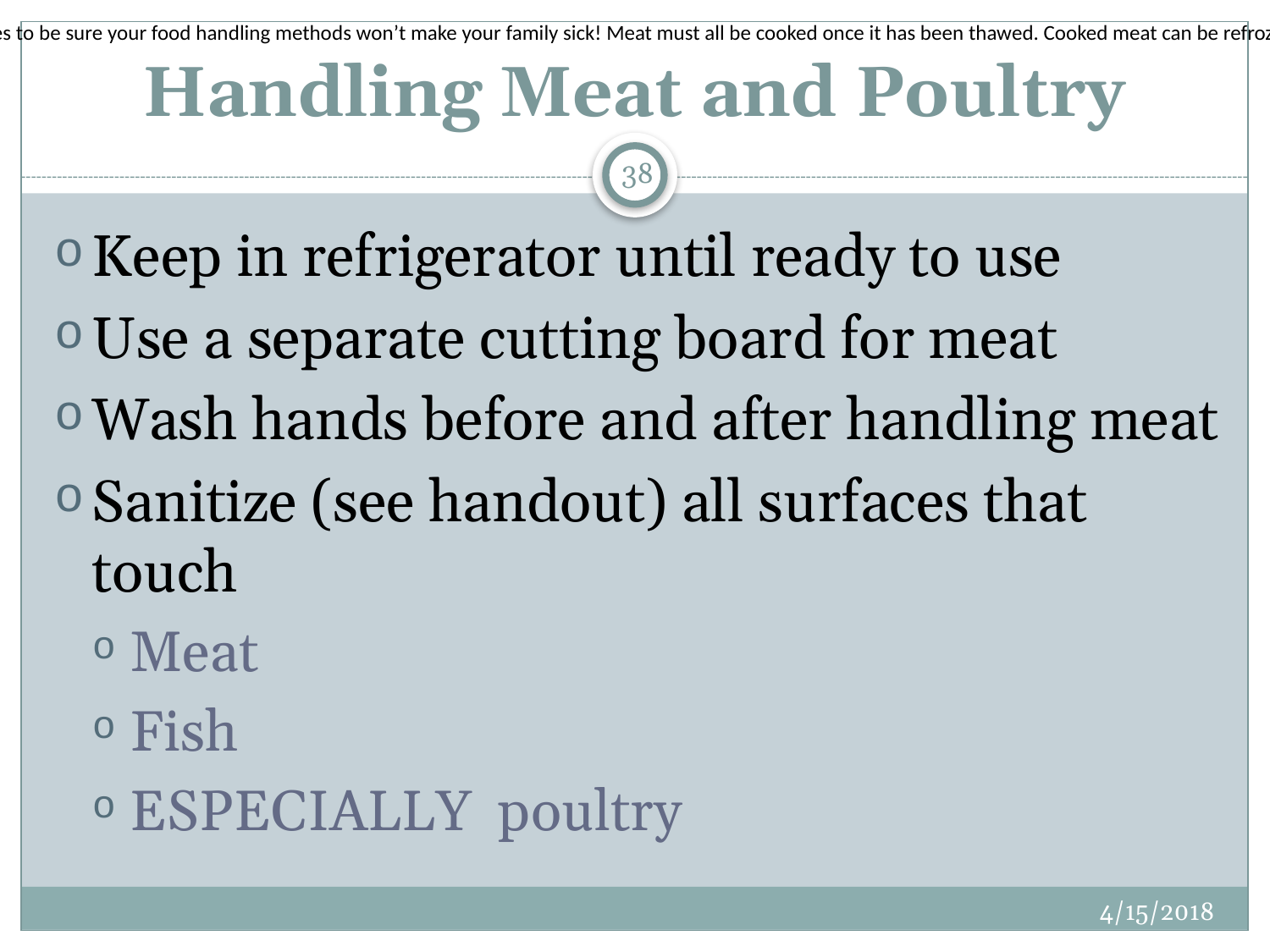

Follow these guidelines to be sure your food handling methods won’t make your family sick! Meat must all be cooked once it has been thawed. Cooked meat can be refrozen; raw meat cannot.
# Handling Meat and Poultry
38
Keep in refrigerator until ready to use
Use a separate cutting board for meat
Wash hands before and after handling meat
Sanitize (see handout) all surfaces that touch
Meat
Fish
ESPECIALLY  poultry
4/15/2018